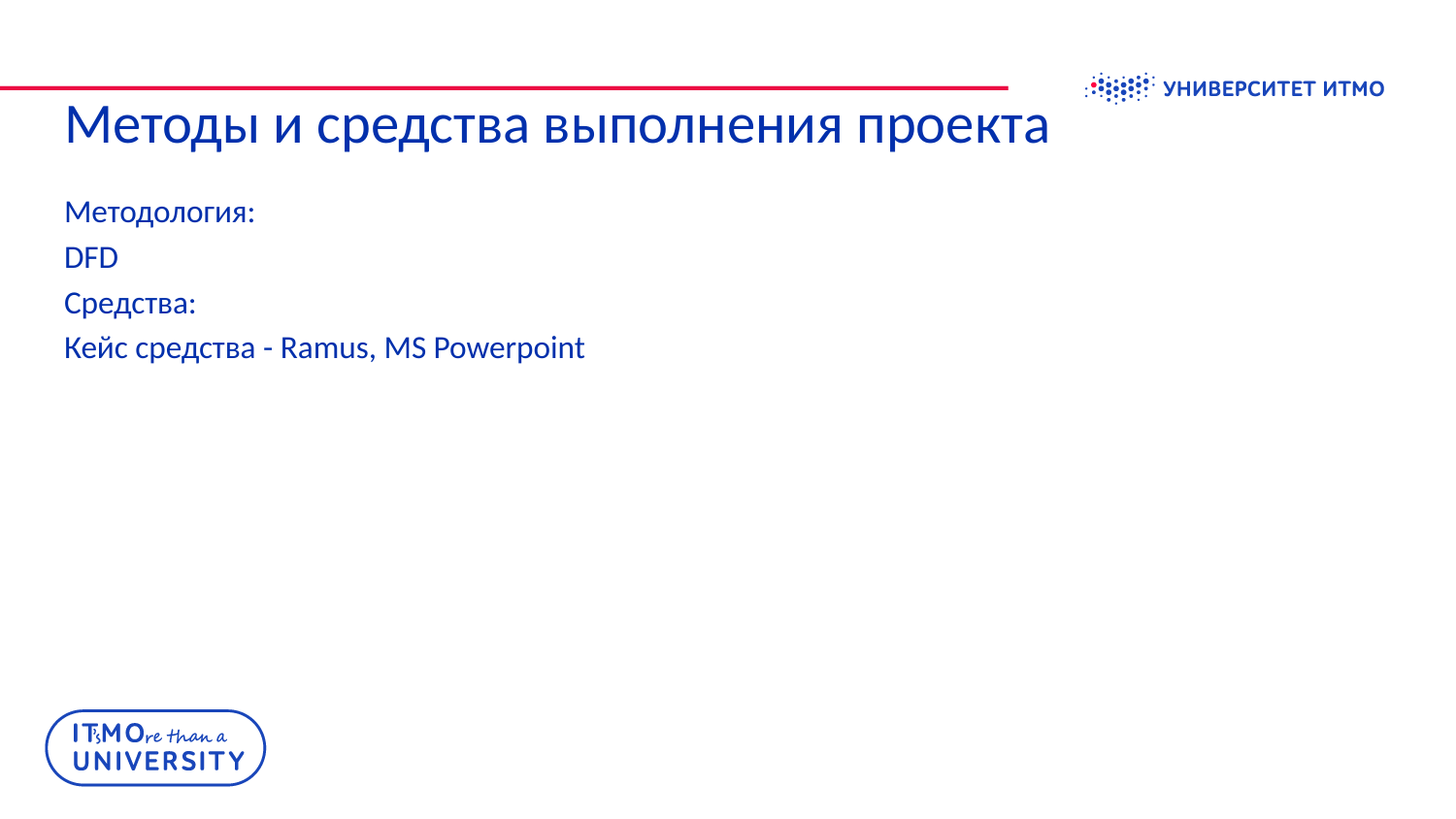

# Методы и средства выполнения проекта
Методология:
DFD
Средства:
Кейс средства - Ramus, MS Powerpoint